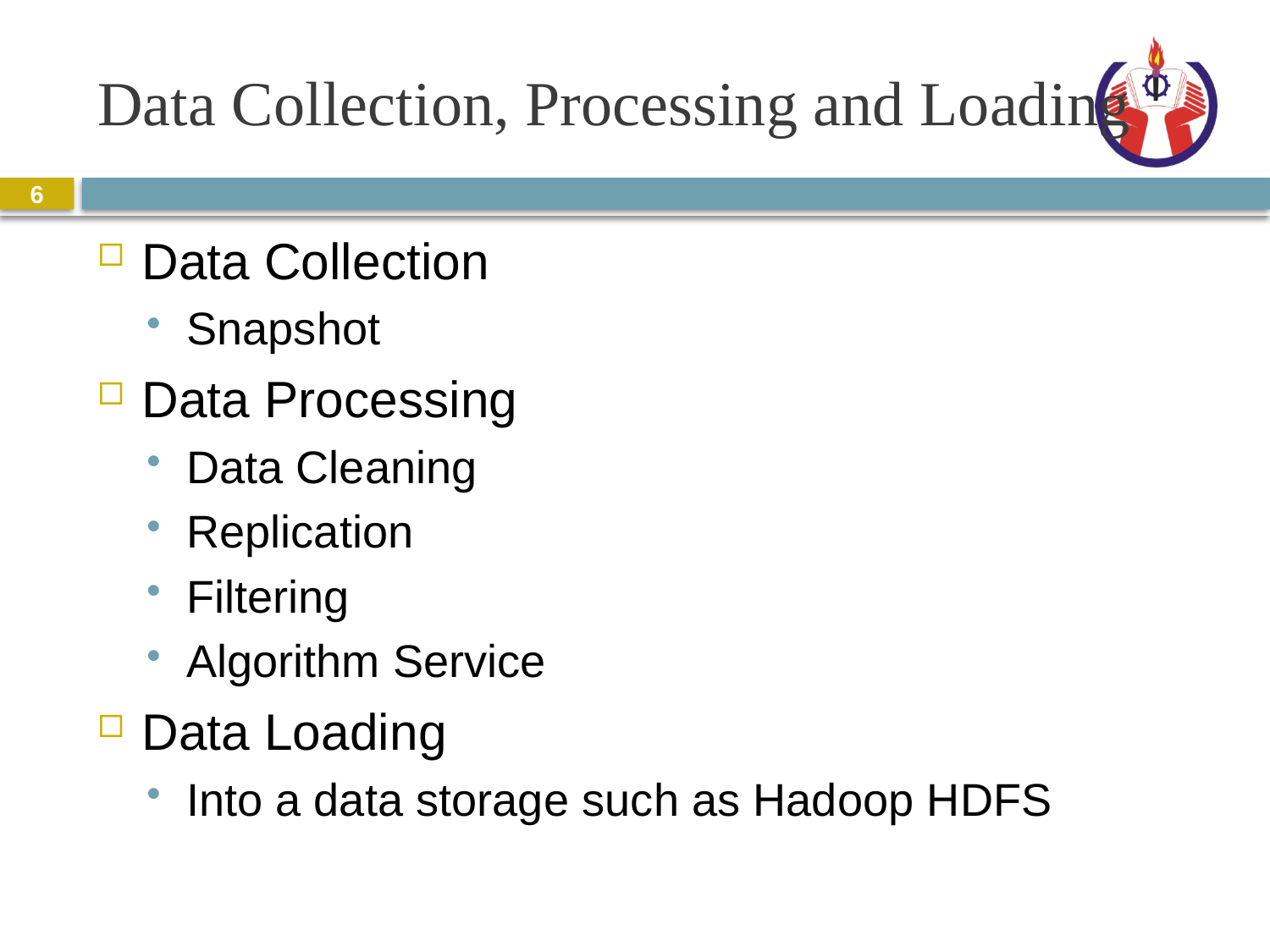

# Data Collection, Processing and Loading
6
Data Collection
Snapshot
Data Processing
Data Cleaning
Replication
Filtering
Algorithm Service
Data Loading
Into a data storage such as Hadoop HDFS